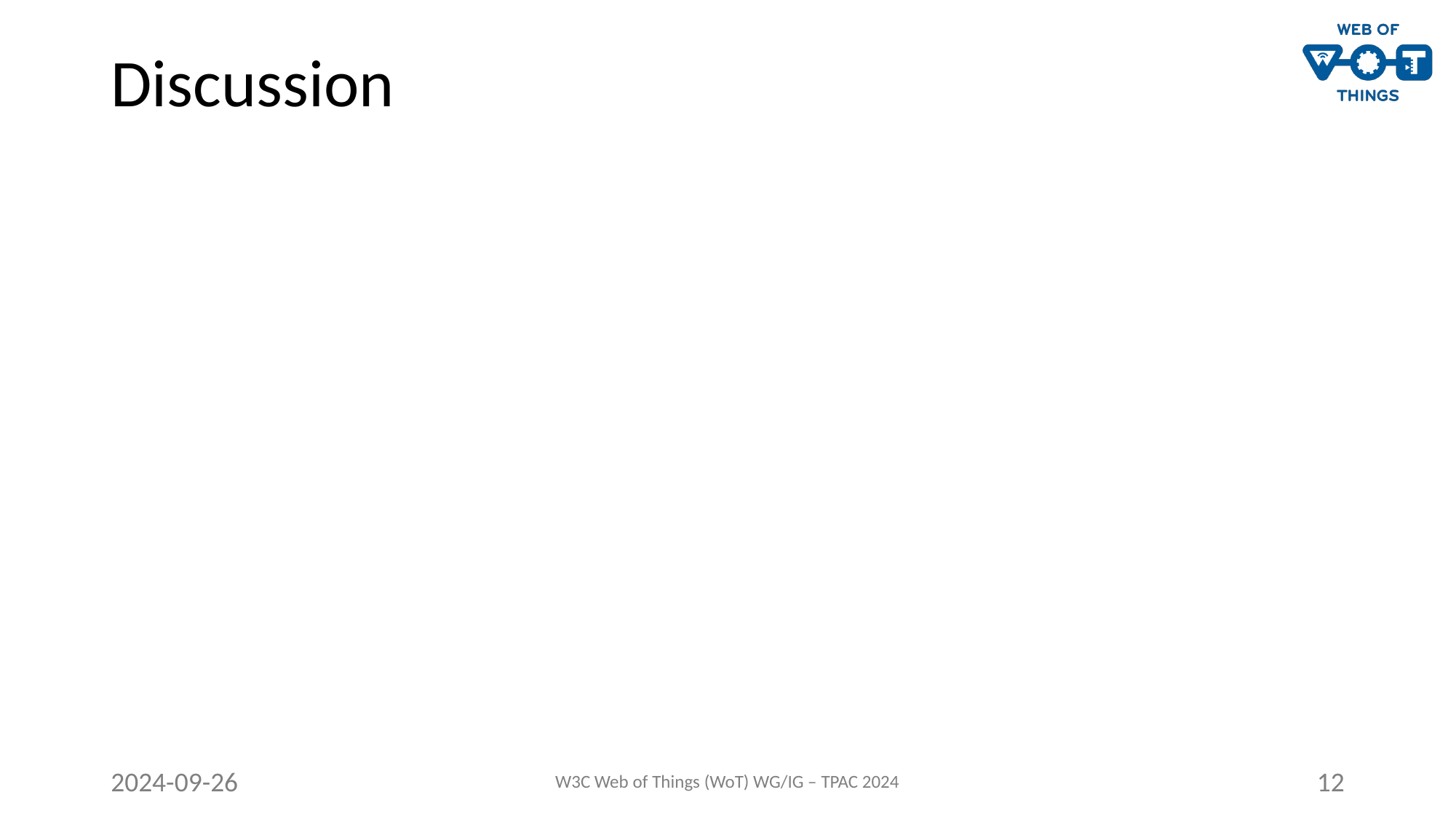

# Discussion

2024-09-26
W3C Web of Things (WoT) WG/IG – TPAC 2024
12